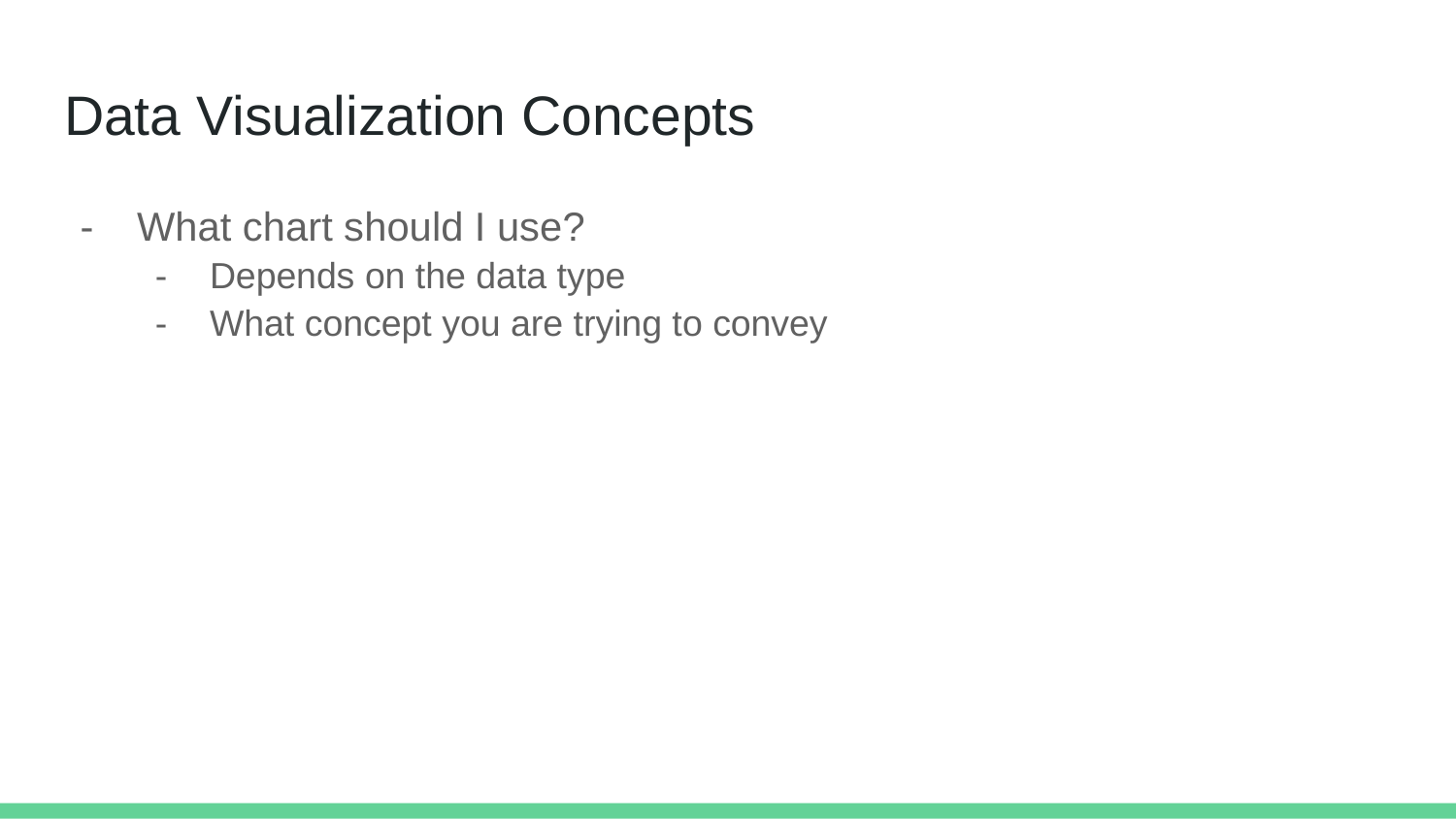

# Data Visualization Concepts

What chart should I use?
Depends on the data type
What concept you are trying to convey